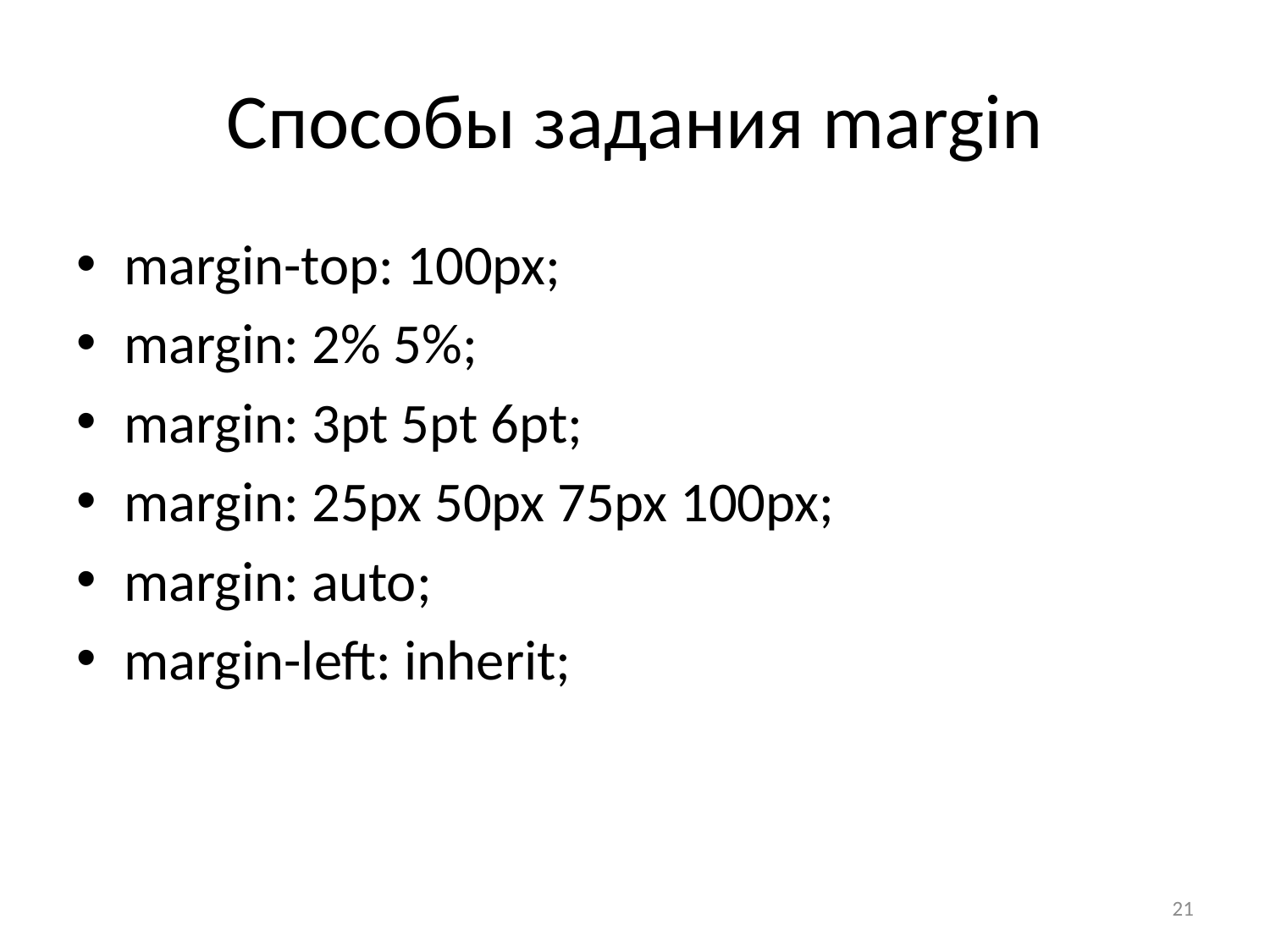

# Способы задания margin
margin-top: 100px;
margin: 2% 5%;
margin: 3pt 5pt 6pt;
margin: 25px 50px 75px 100px;
margin: auto;
margin-left: inherit;
21